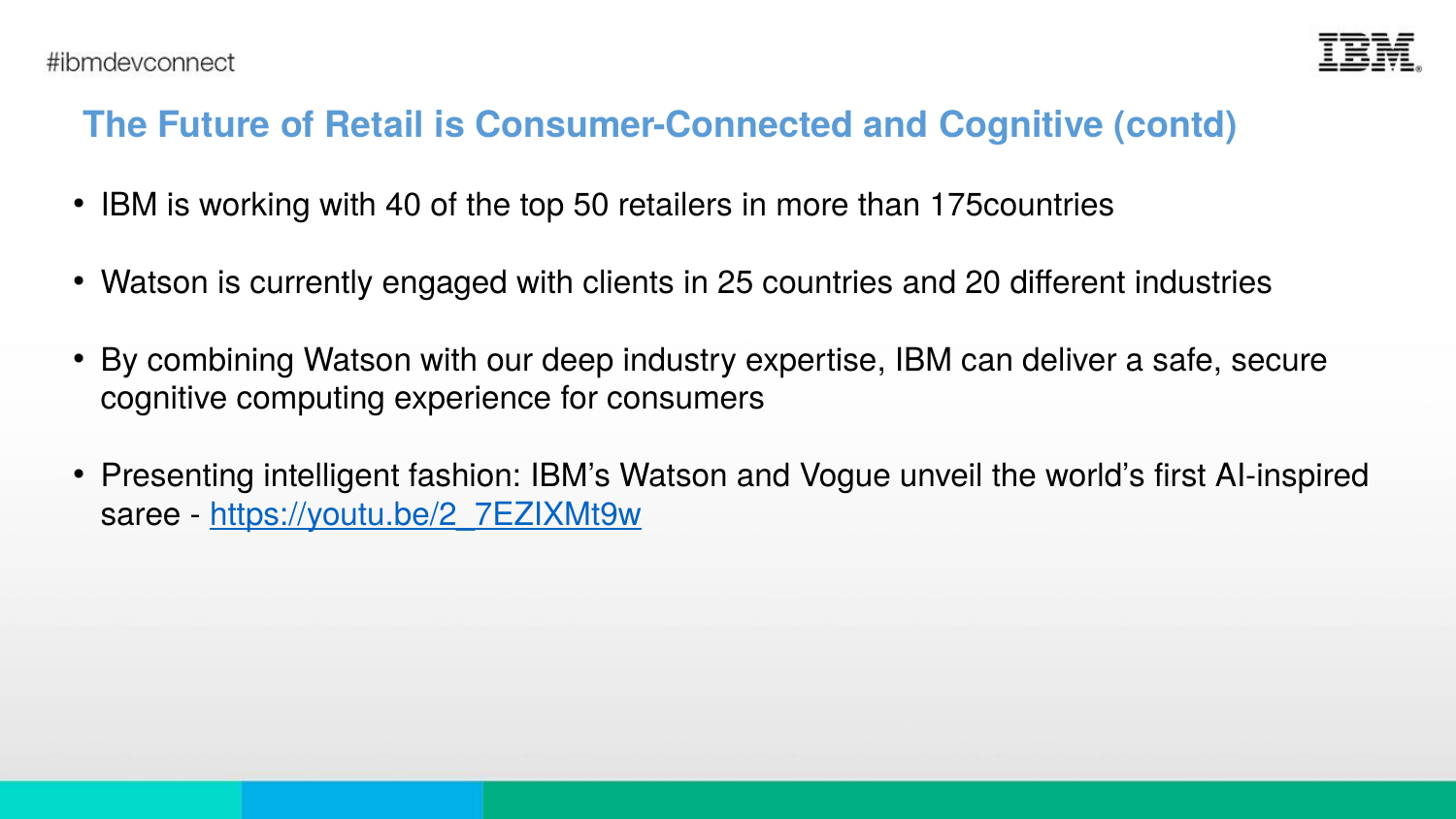

# The Future of Retail is Consumer-Connected and Cognitive (contd)
IBM is working with 40 of the top 50 retailers in more than 175countries

Watson is currently engaged with clients in 25 countries and 20 different industries

By combining Watson with our deep industry expertise, IBM can deliver a safe, secure cognitive computing experience for consumers

Presenting intelligent fashion: IBM’s Watson and Vogue unveil the world’s first AI-inspired saree - https://youtu.be/2_7EZIXMt9w